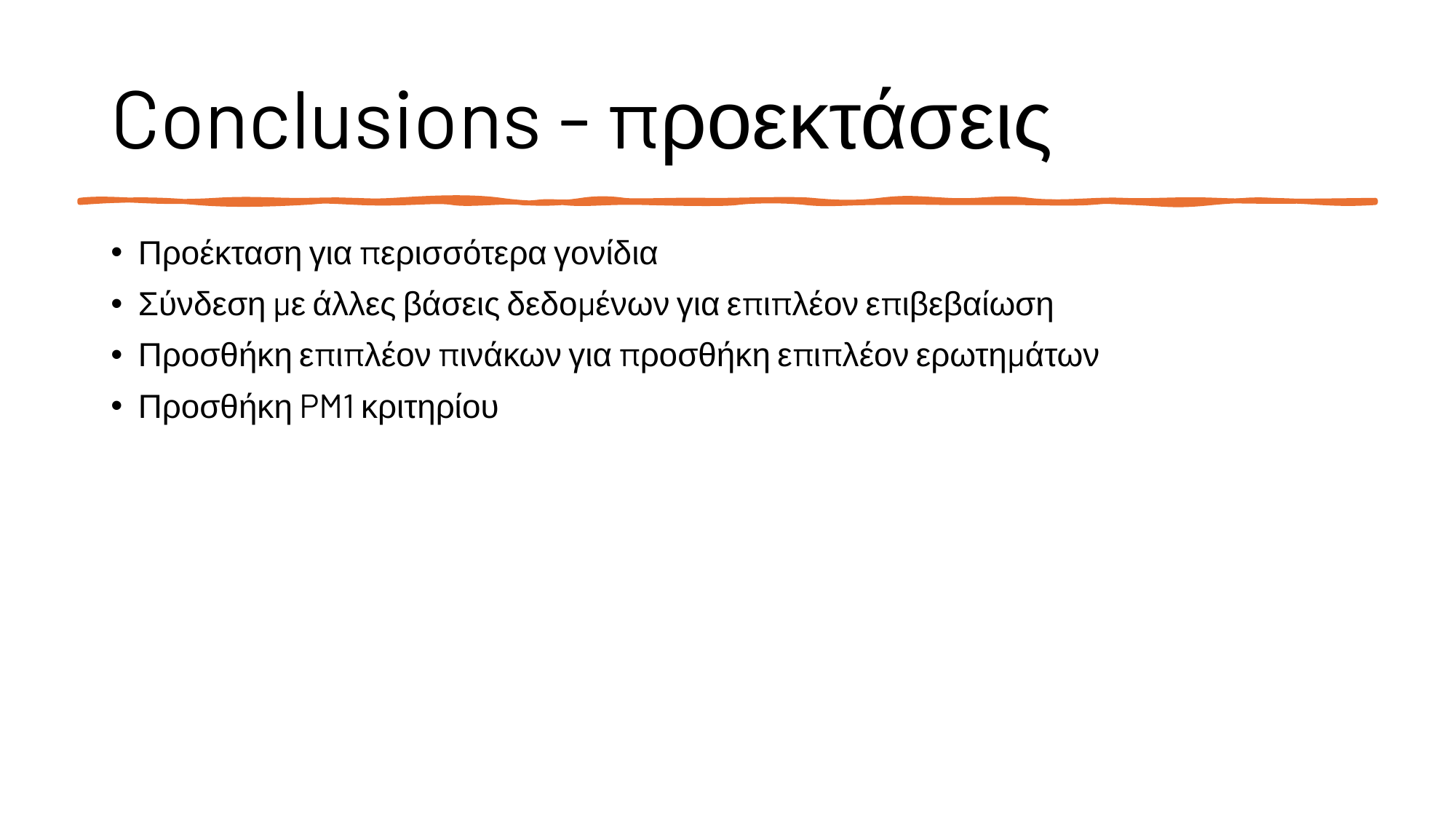

# Conclusions - προεκτάσεις

Προέκταση για περισσότερα γονίδια
Σύνδεση με άλλες βάσεις δεδομένων για επιπλέον επιβεβαίωση
Προσθήκη επιπλέον πινάκων για προσθήκη επιπλέον ερωτημάτων
Προσθήκη PM1 κριτηρίου